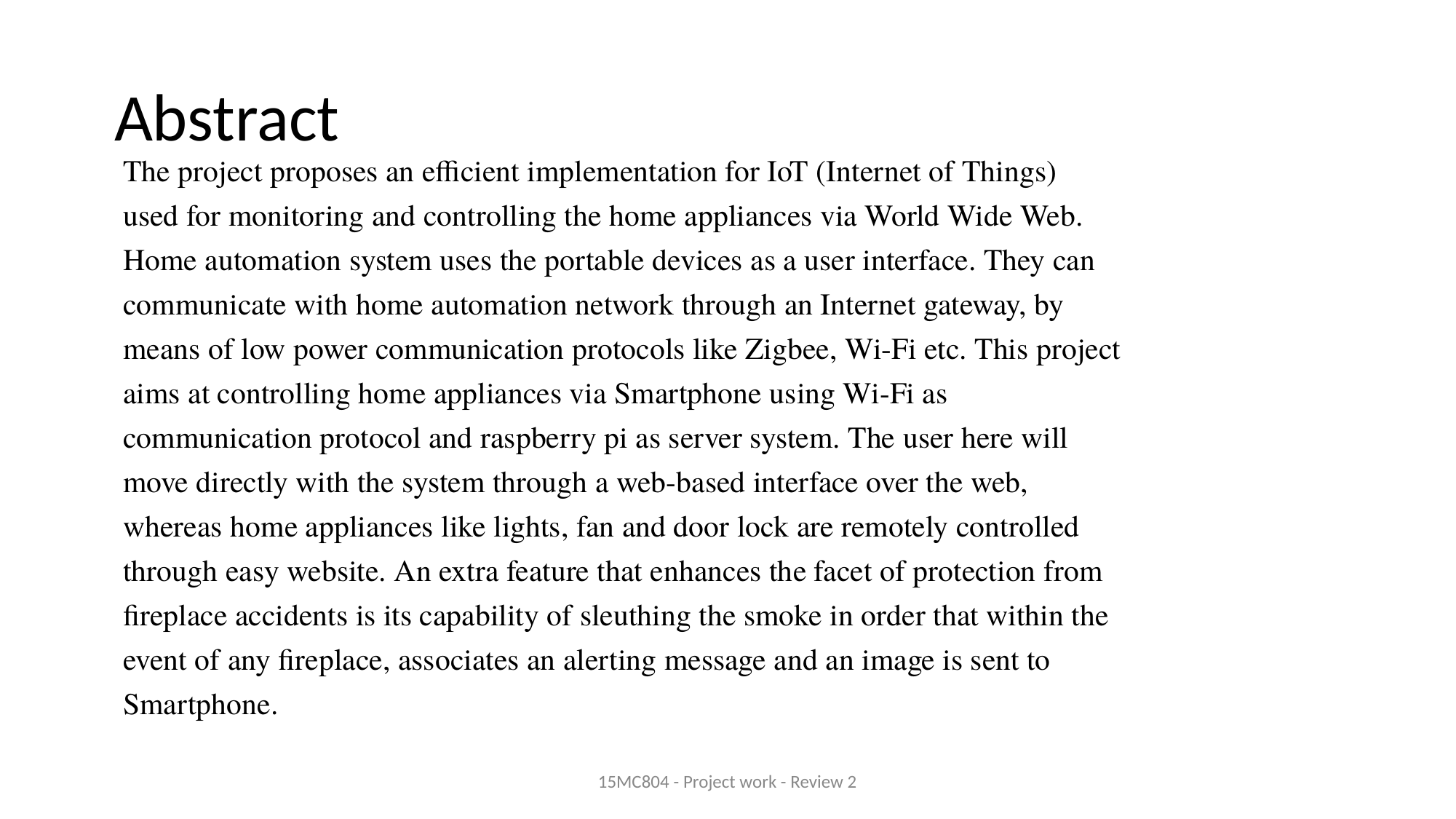

# Abstract
The project proposes an efficient implementation for IoT (Internet of Things)
used for monitoring and controlling the home appliances via World Wide Web.
Home automation system uses the portable devices as a user interface. They can
communicate with home automation network through an Internet gateway, by
means of low power communication protocols like Zigbee, Wi-Fi etc. This project
aims at controlling home appliances via Smartphone using Wi-Fi as
communication protocol and raspberry pi as server system. The user here will
move directly with the system through a web-based interface over the web,
whereas home appliances like lights, fan and door lock are remotely controlled
through easy website. An extra feature that enhances the facet of protection from
fireplace accidents is its capability of sleuthing the smoke in order that within the
event of any fireplace, associates an alerting message and an image is sent to
Smartphone.
15MC804 - Project work - Review 2